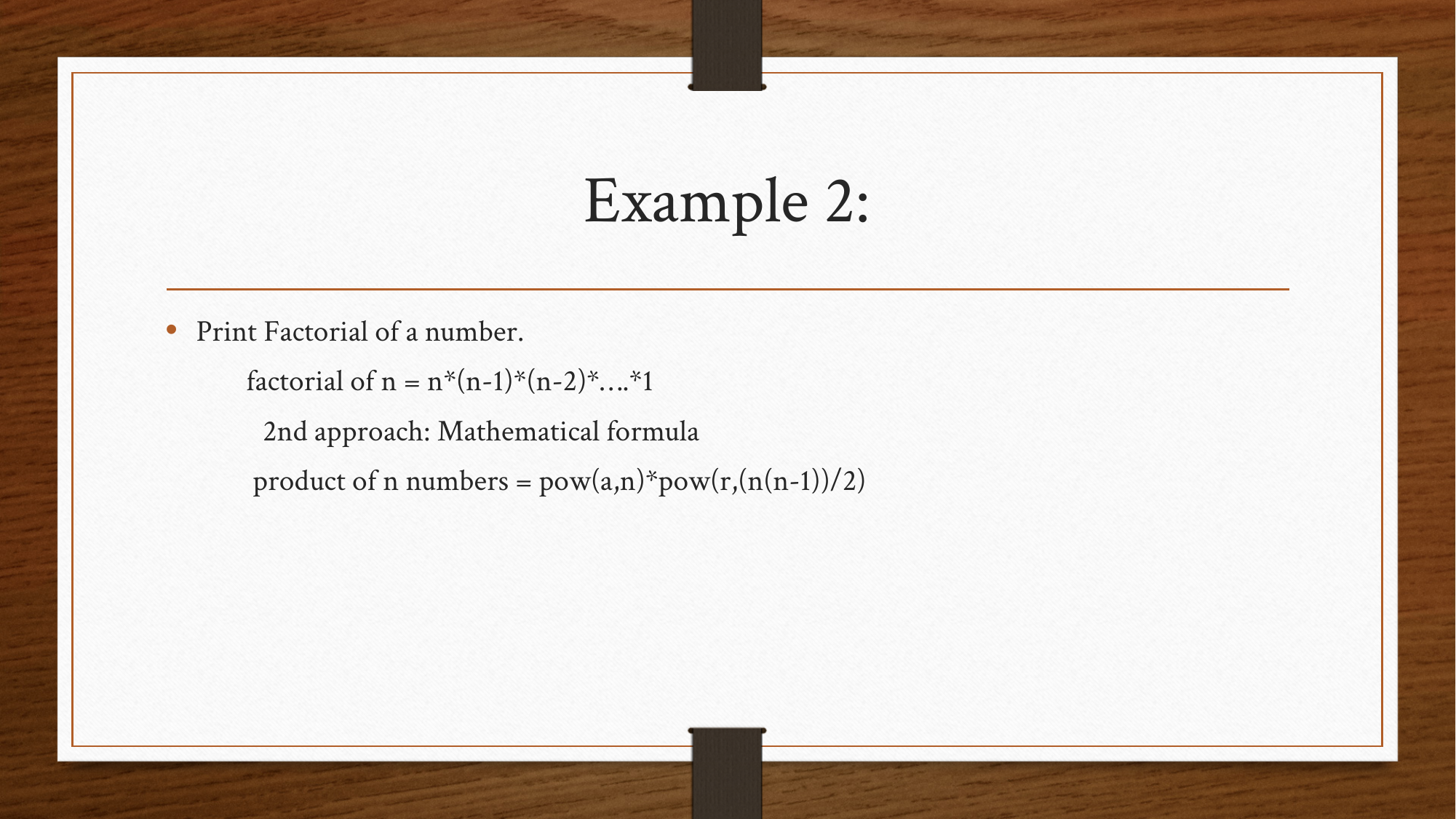

# Example 2:
Print Factorial of a number.
            factorial of n = n*(n-1)*(n-2)*….*1
  	 2nd approach: Mathematical formula
             product of n numbers = pow(a,n)*pow(r,(n(n-1))/2)